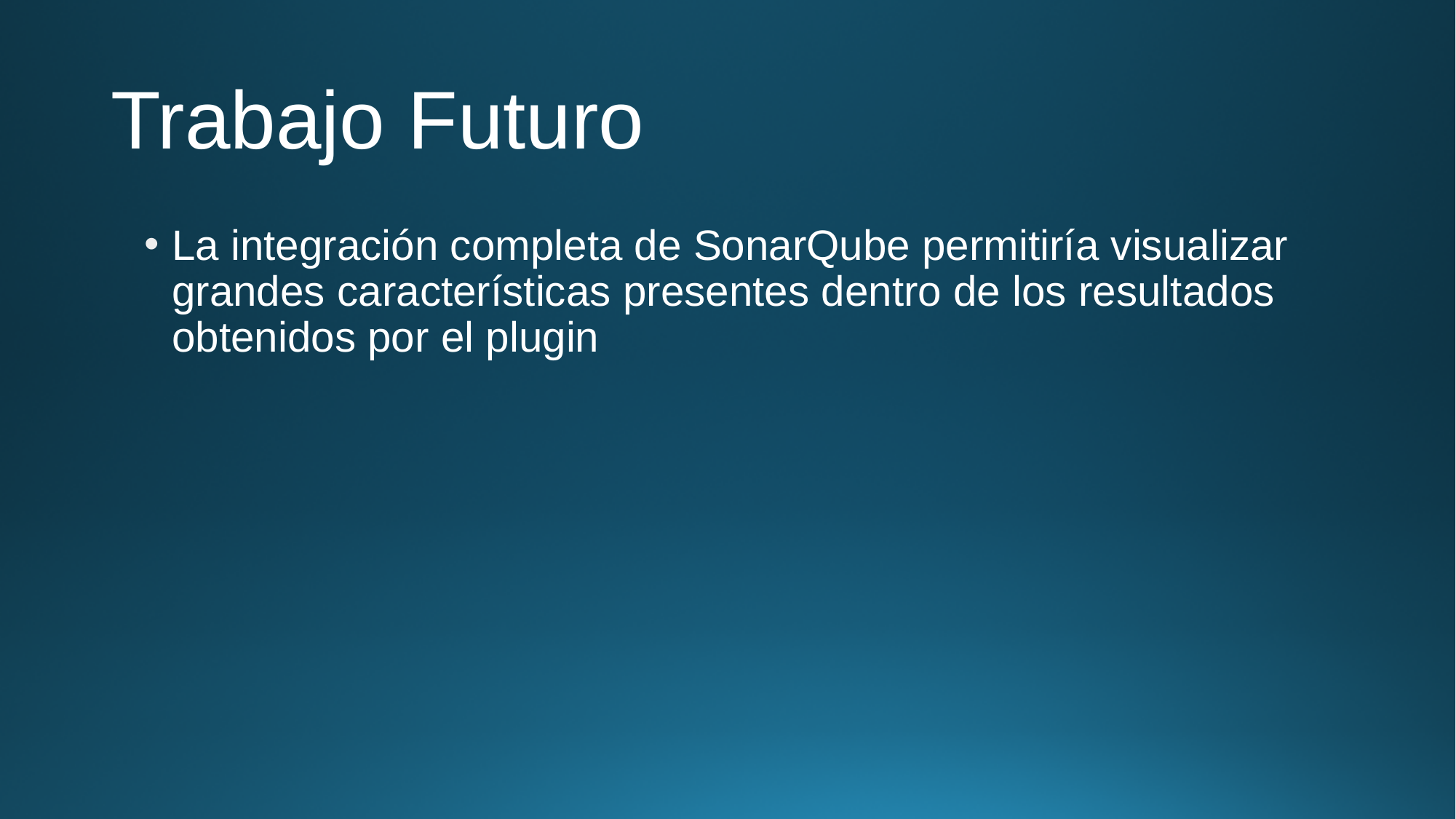

# Trabajo Futuro
La integración completa de SonarQube permitiría visualizar grandes características presentes dentro de los resultados obtenidos por el plugin